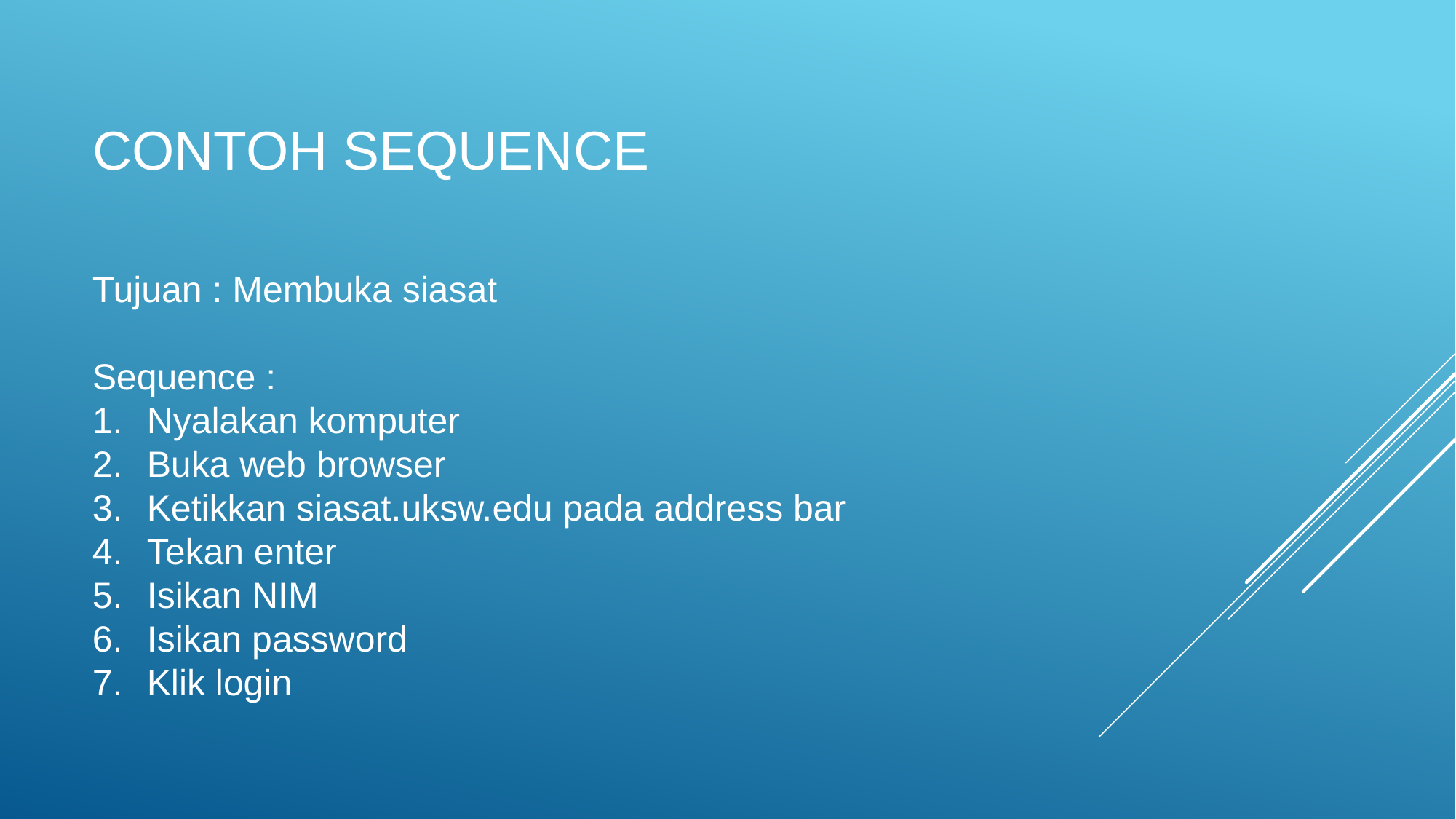

# Contoh sequence
Tujuan : Membuka siasat

Sequence :
Nyalakan komputer
Buka web browser
Ketikkan siasat.uksw.edu pada address bar
Tekan enter
Isikan NIM
Isikan password
Klik login